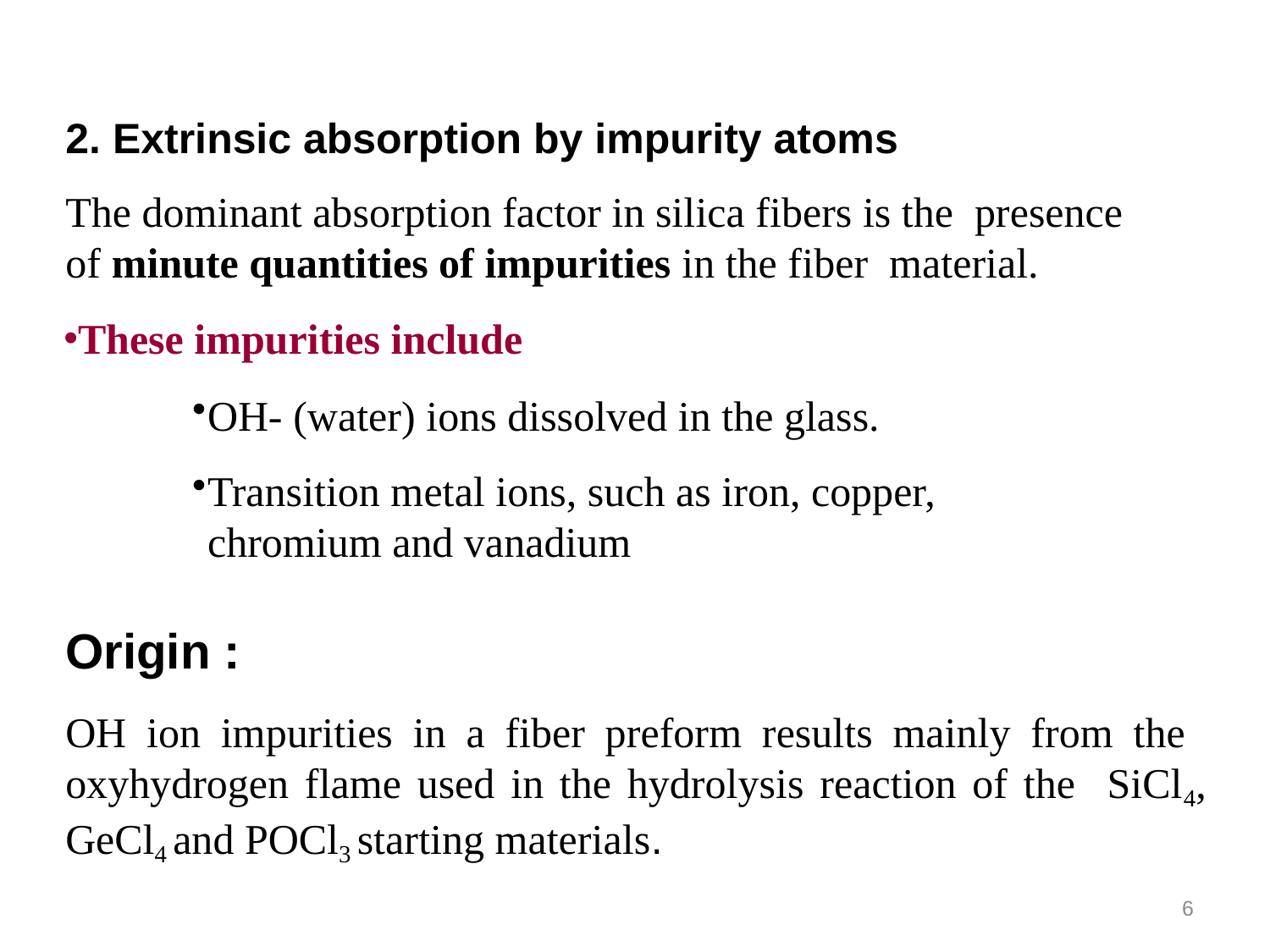

#
2. Extrinsic absorption by impurity atoms
The dominant absorption factor in silica fibers is the  presence of minute quantities of impurities in the fiber  material.
These impurities include
OH- (water) ions dissolved in the glass.
Transition metal ions, such as iron, copper,  chromium and vanadium
Origin :
OH ion impurities in a fiber preform results mainly from the  oxyhydrogen flame used in the hydrolysis reaction of the  SiCl4, GeCl4 and POCl3 starting materials.

6